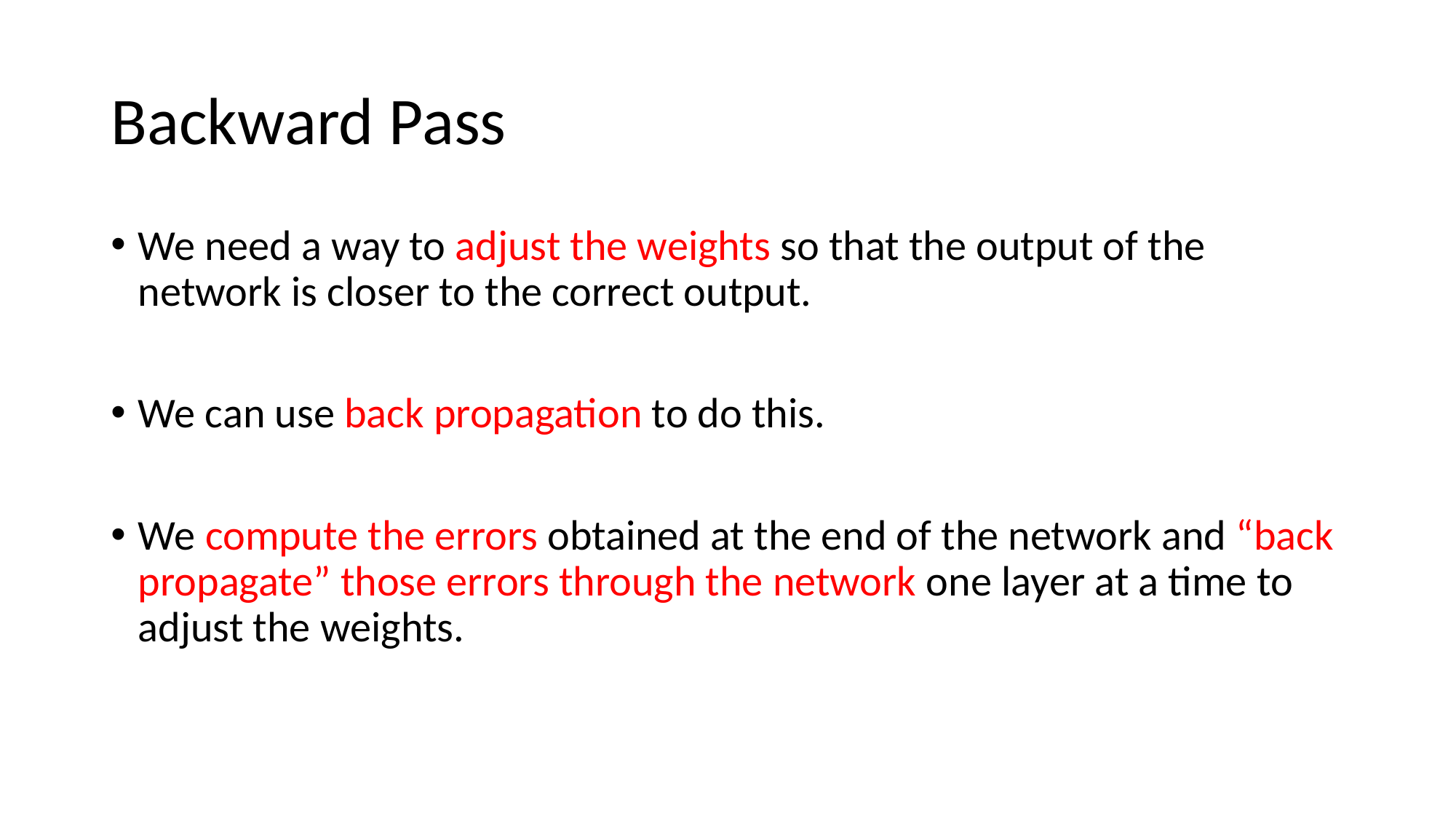

# Backward Pass
We need a way to adjust the weights so that the output of the network is closer to the correct output.

We can use back propagation to do this.

We compute the errors obtained at the end of the network and “back propagate” those errors through the network one layer at a time to adjust the weights.